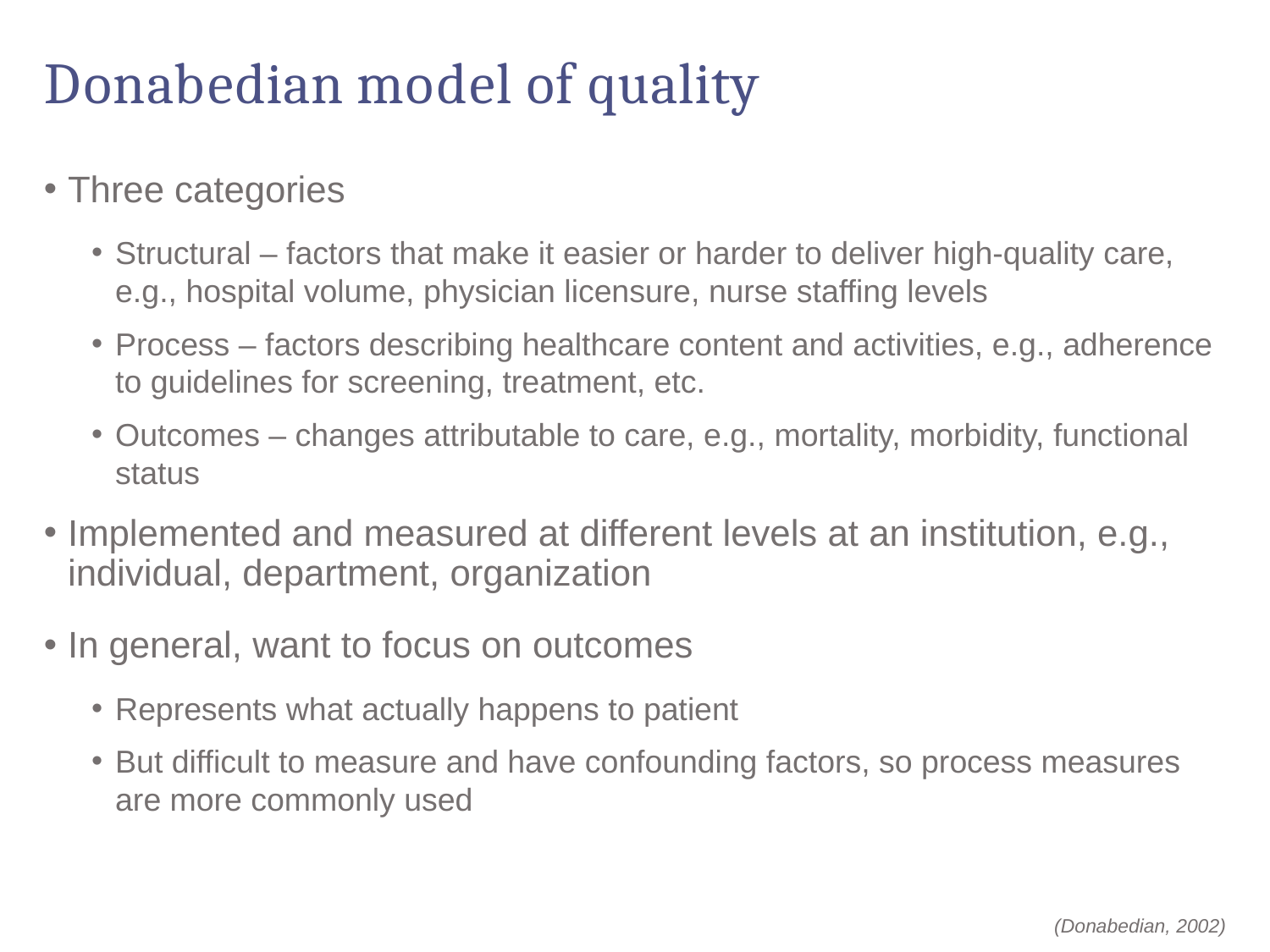

# Donabedian model of quality
Three categories
Structural – factors that make it easier or harder to deliver high-quality care, e.g., hospital volume, physician licensure, nurse staffing levels
Process – factors describing healthcare content and activities, e.g., adherence to guidelines for screening, treatment, etc.
Outcomes – changes attributable to care, e.g., mortality, morbidity, functional status
Implemented and measured at different levels at an institution, e.g., individual, department, organization
In general, want to focus on outcomes
Represents what actually happens to patient
But difficult to measure and have confounding factors, so process measures are more commonly used
(Donabedian, 2002)